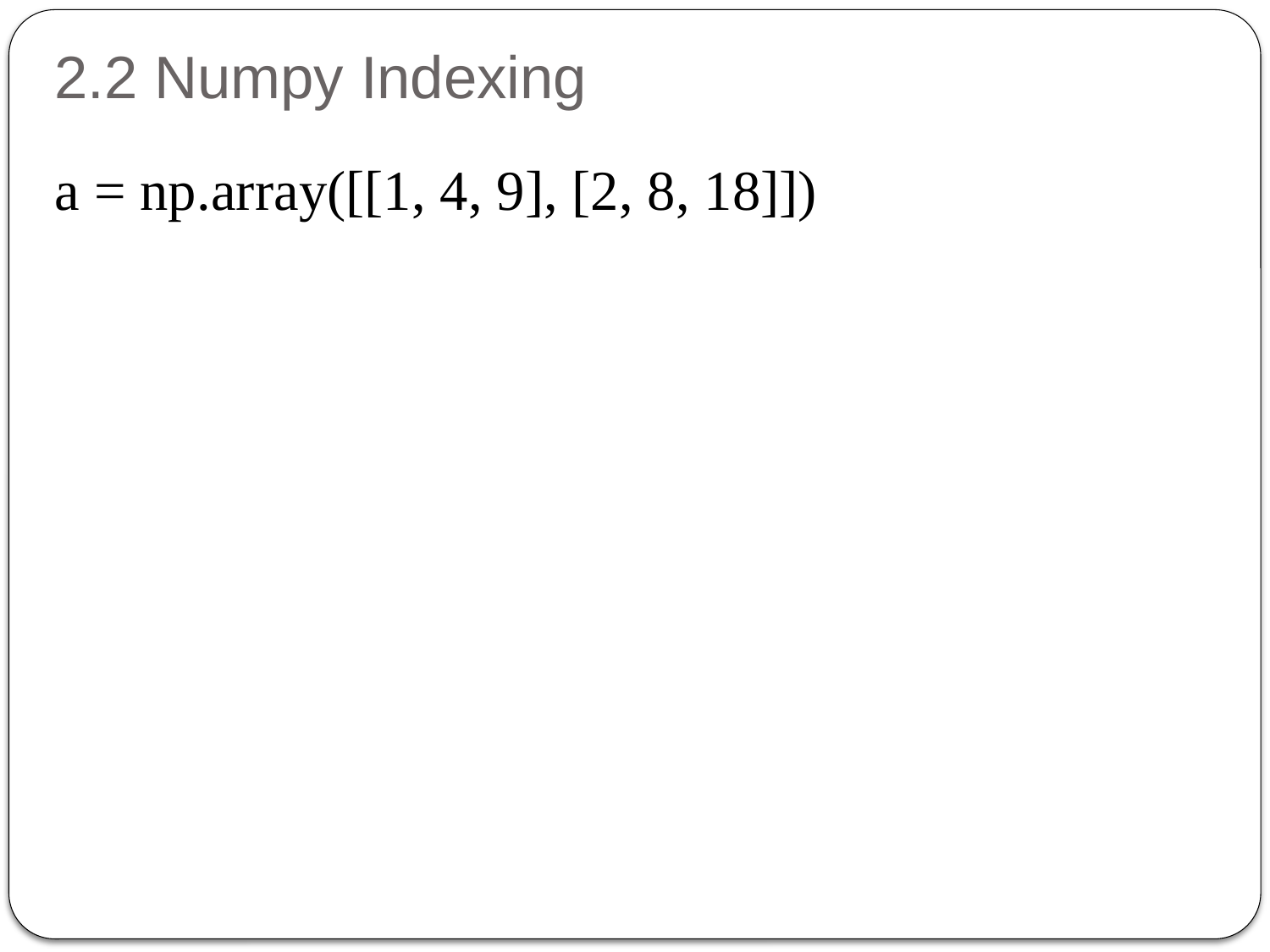

# 2.2 Numpy Indexing
a = np.array([[1, 4, 9], [2, 8, 18]])